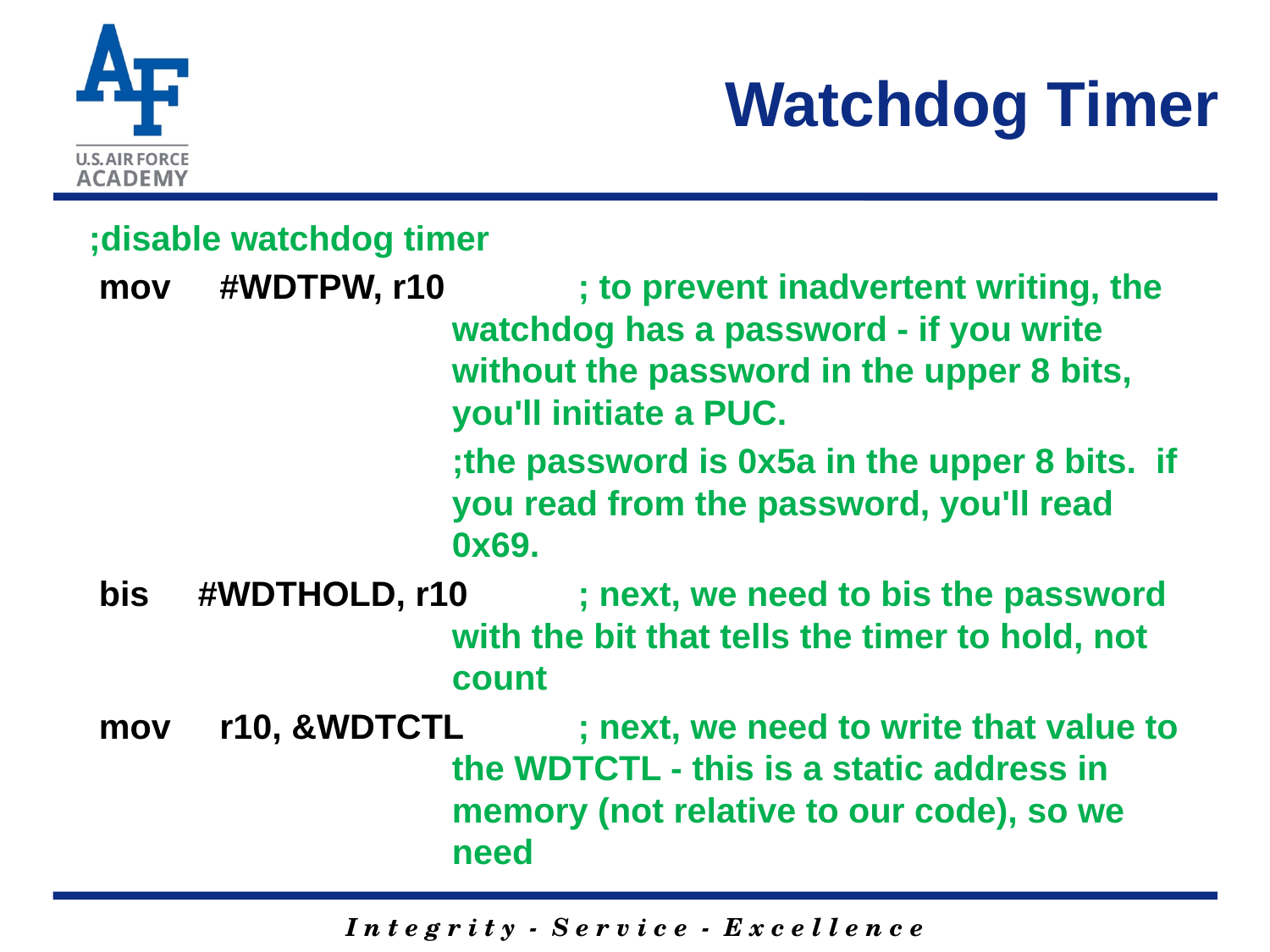

# Watchdog Timer
   ;disable watchdog timer
    mov     #WDTPW, r10   	; to prevent inadvertent writing, the watchdog has a password - if you write without the password in the upper 8 bits, you'll initiate a PUC.
                                	;the password is 0x5a in the upper 8 bits.  if you read from the password, you'll read 0x69.
    bis     #WDTHOLD, r10	; next, we need to bis the password with the bit that tells the timer to hold, not count
    mov     r10, &WDTCTL	; next, we need to write that value to the WDTCTL - this is a static address in memory (not relative to our code), so we need